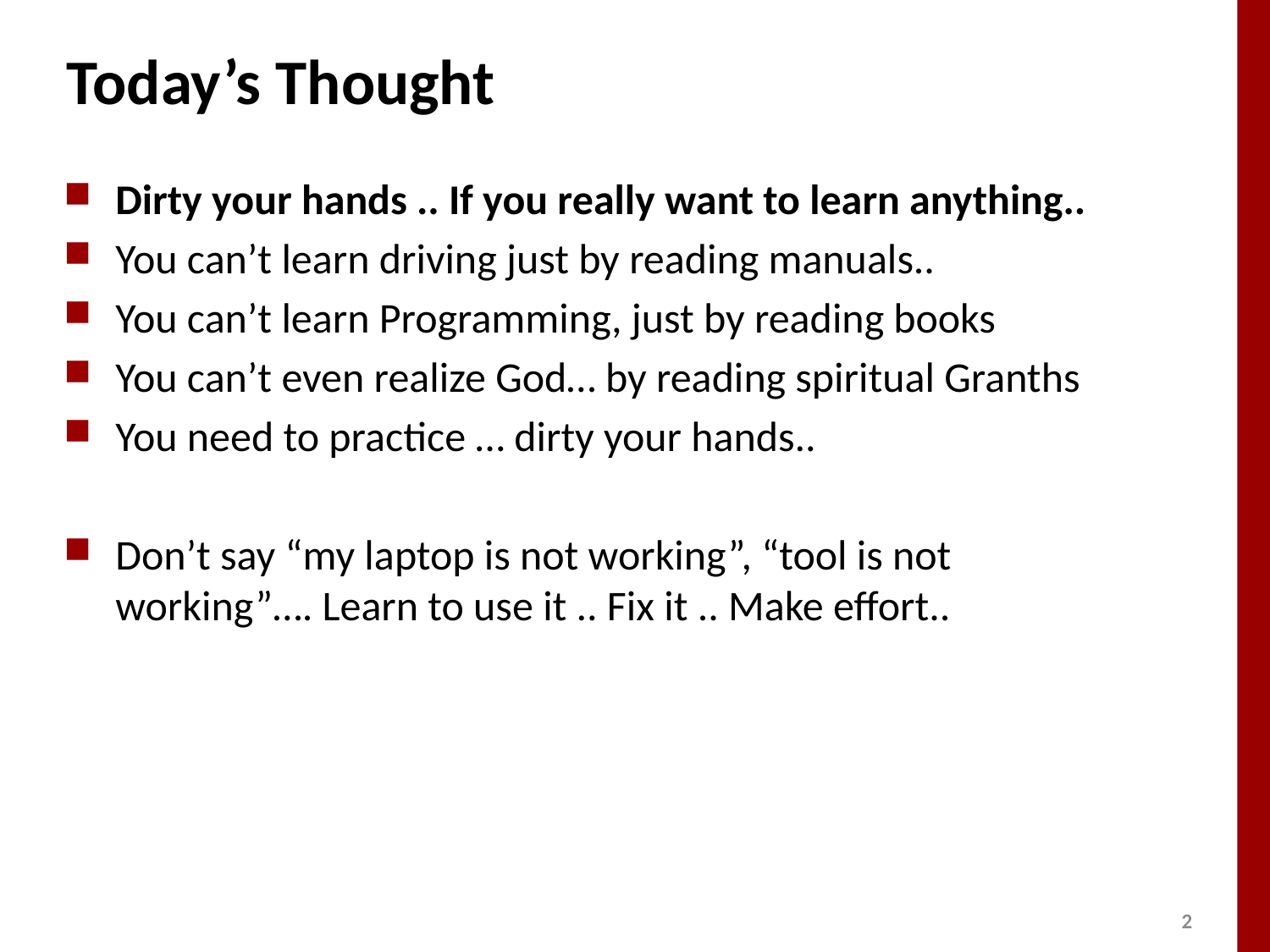

# Today’s Thought
Dirty your hands .. If you really want to learn anything..
You can’t learn driving just by reading manuals..
You can’t learn Programming, just by reading books
You can’t even realize God… by reading spiritual Granths
You need to practice … dirty your hands..

Don’t say “my laptop is not working”, “tool is not working”…. Learn to use it .. Fix it .. Make effort..